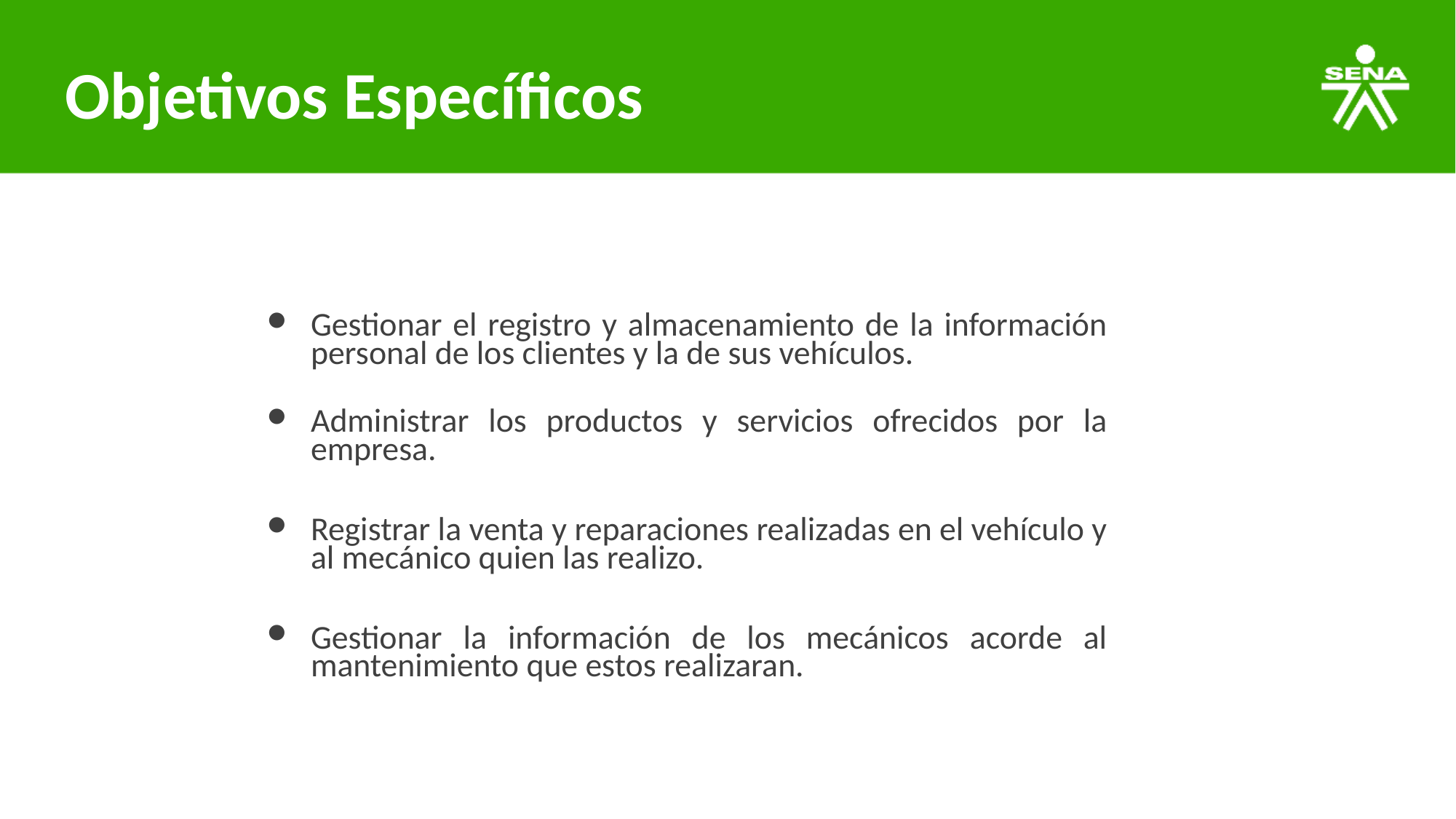

# Objetivos Específicos
Gestionar el registro y almacenamiento de la información personal de los clientes y la de sus vehículos.

Administrar los productos y servicios ofrecidos por la empresa.

Registrar la venta y reparaciones realizadas en el vehículo y al mecánico quien las realizo.

Gestionar la información de los mecánicos acorde al mantenimiento que estos realizaran.